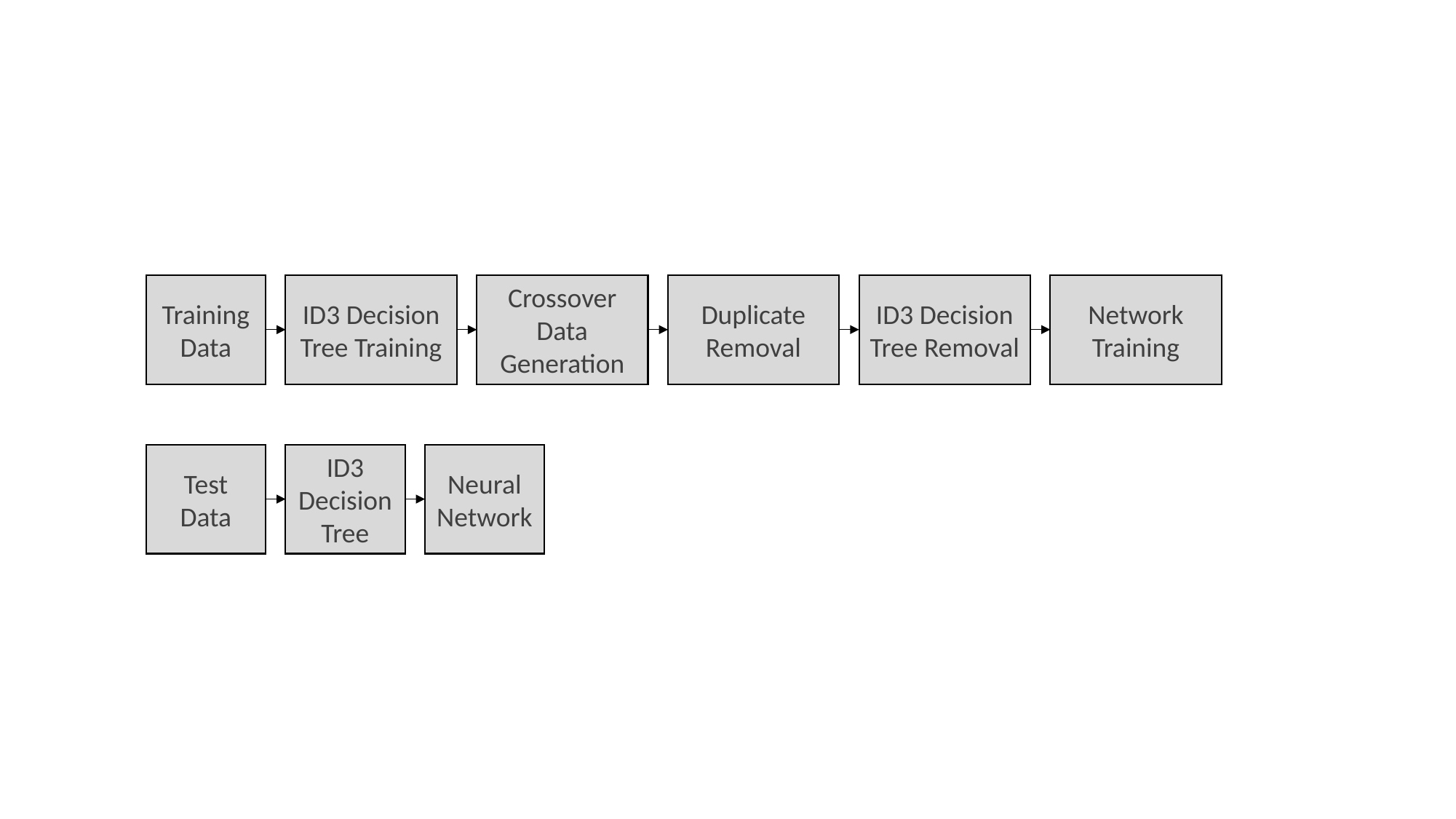

Network Training
ID3 Decision Tree Removal
Duplicate Removal
ID3 Decision Tree Training
Crossover Data Generation
Training Data
ID3 Decision Tree
Neural Network
Test Data